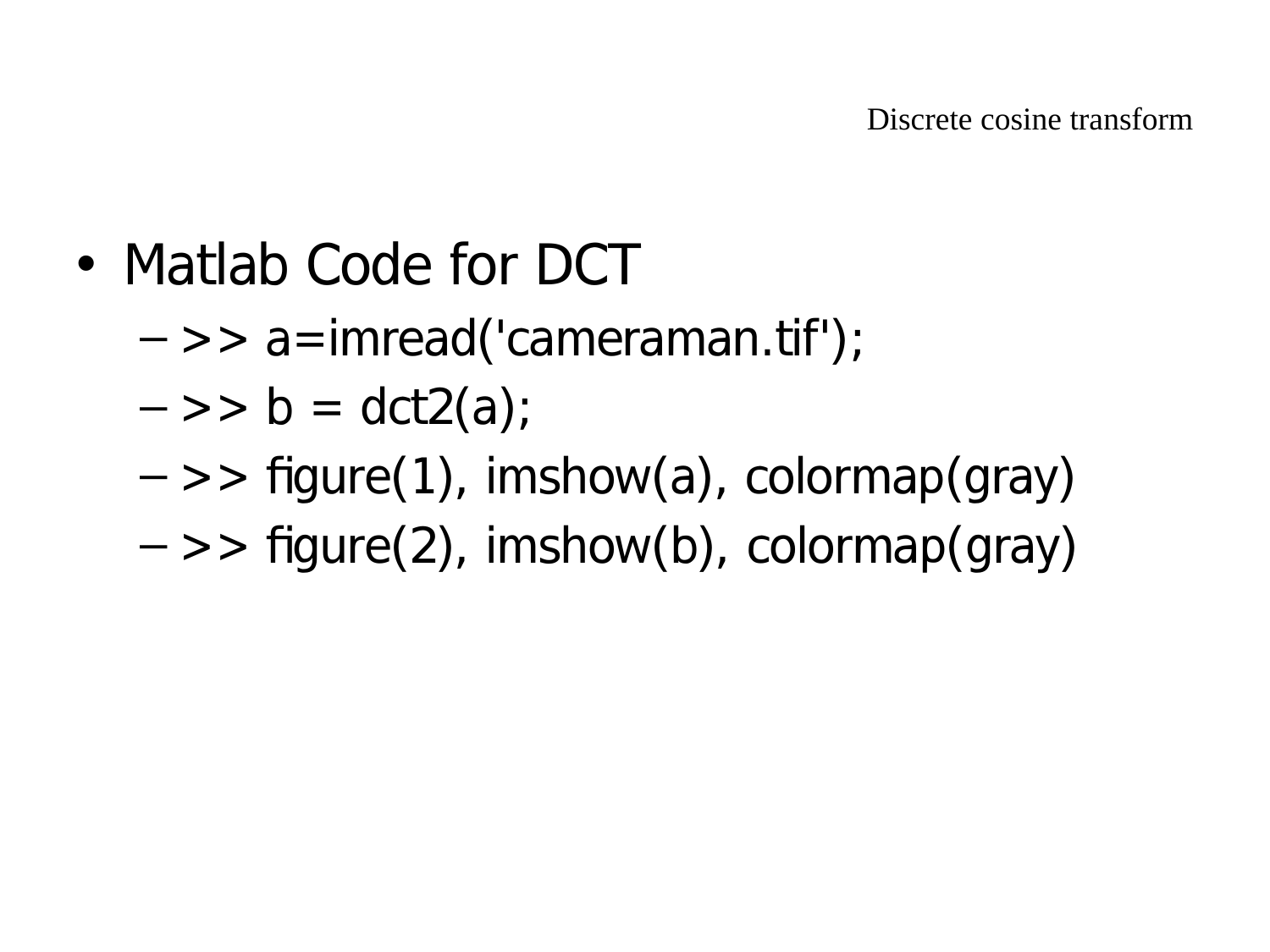

# Discrete cosine transform
Matlab Code for DCT
>> a=imread('cameraman.tif');
>> b = dct2(a);
>> figure(1), imshow(a), colormap(gray)
>> figure(2), imshow(b), colormap(gray)